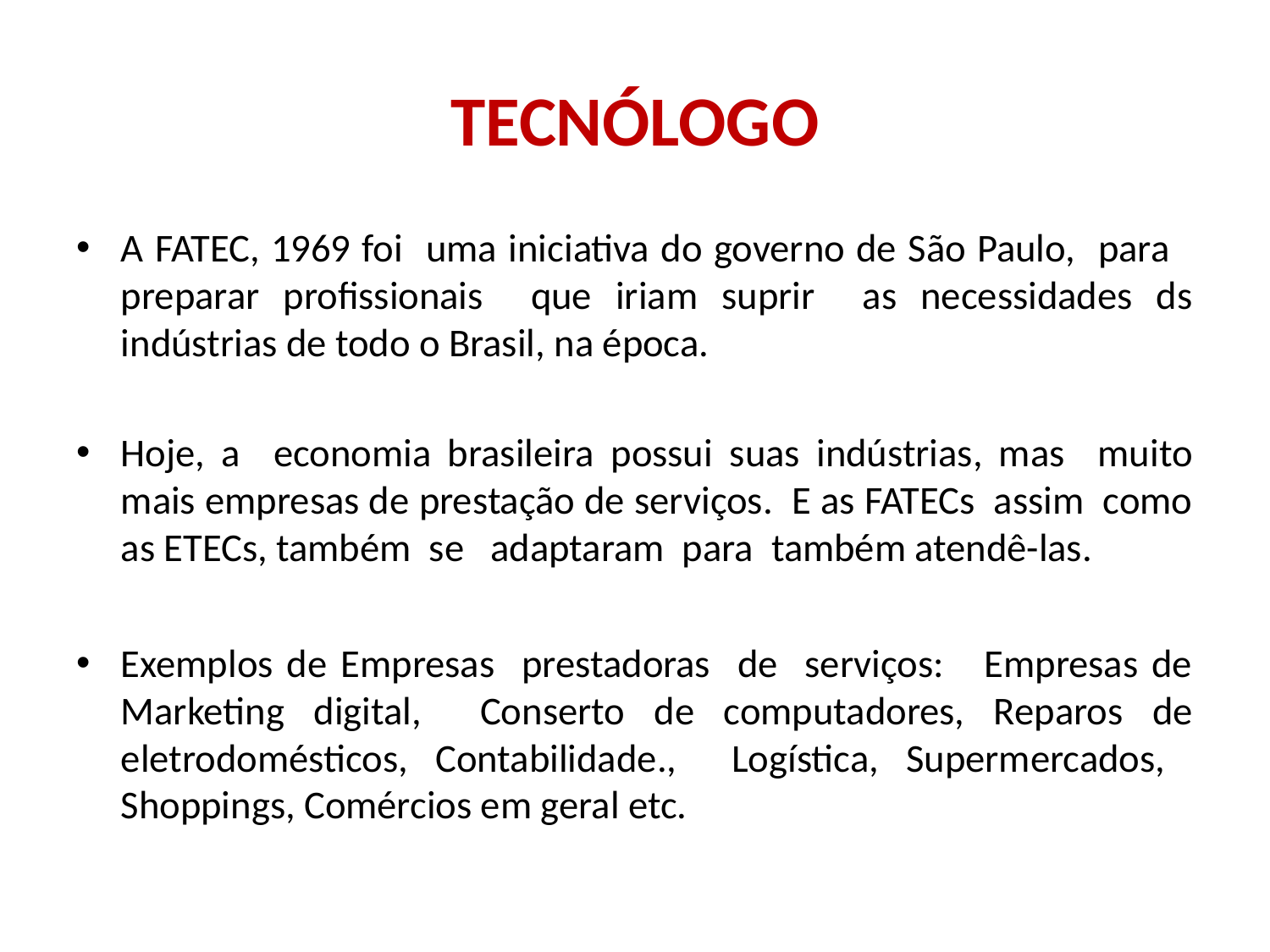

# TECNÓLOGO

A FATEC, 1969 foi  uma iniciativa do governo de São Paulo,  para   preparar profissionais  que iriam suprir  as necessidades ds indústrias de todo o Brasil, na época.

Hoje, a  economia brasileira possui suas indústrias, mas  muito mais empresas de prestação de serviços.  E as FATECs  assim  como as ETECs, também  se   adaptaram  para  também atendê-las.

Exemplos de Empresas  prestadoras  de  serviços:   Empresas de Marketing digital,  Conserto de computadores, Reparos de eletrodomésticos, Contabilidade.,  Logística, Supermercados,  Shoppings, Comércios em geral etc.